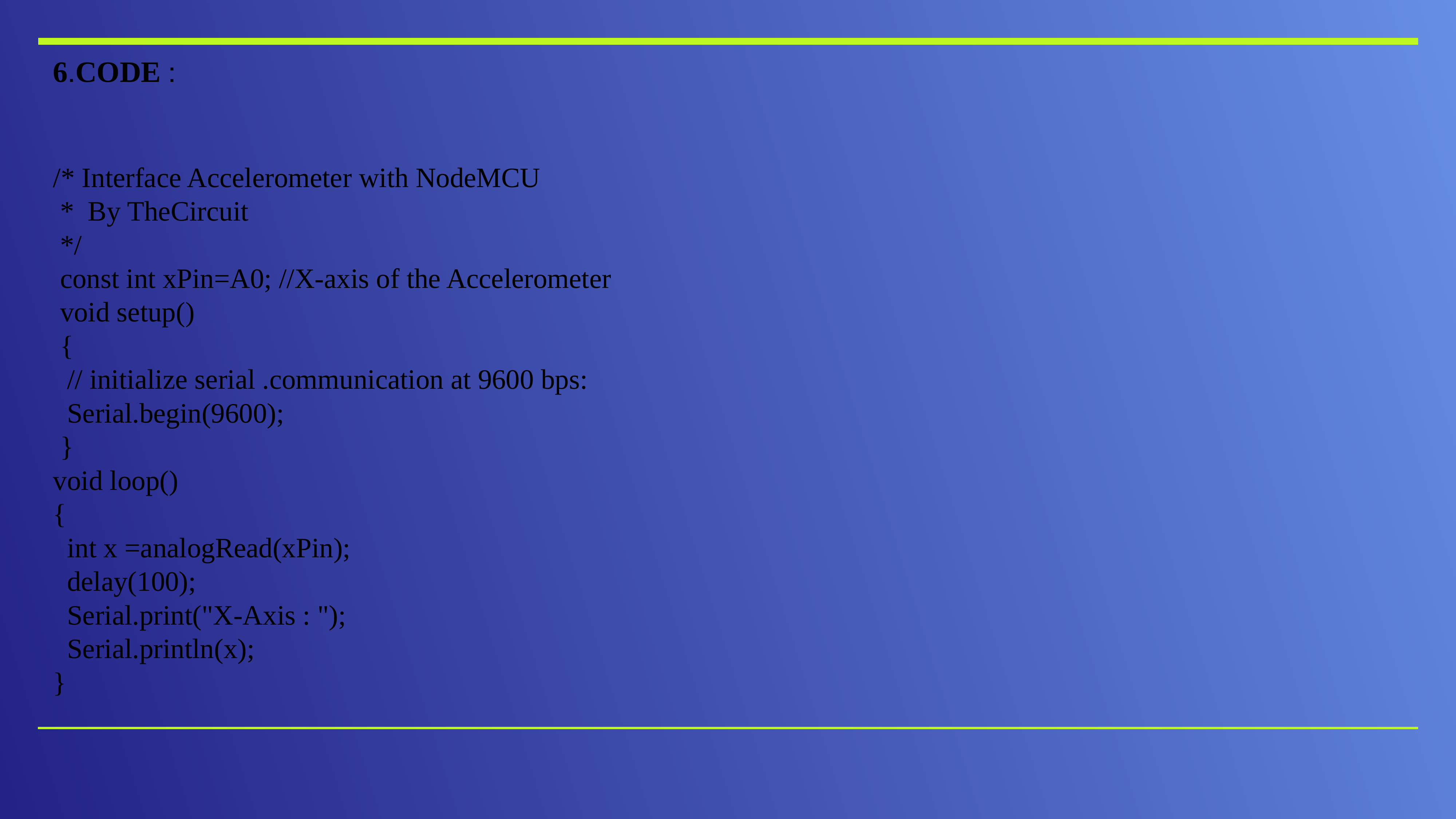

6.CODE :

/* Interface Accelerometer with NodeMCU
 *  By TheCircuit
 */
 const int xPin=A0; //X-axis of the Accelerometer
 void setup()
 {
  // initialize serial .communication at 9600 bps:
  Serial.begin(9600);
 }
void loop()
{
  int x =analogRead(xPin);
  delay(100);
  Serial.print("X-Axis : ");
  Serial.println(x);
}